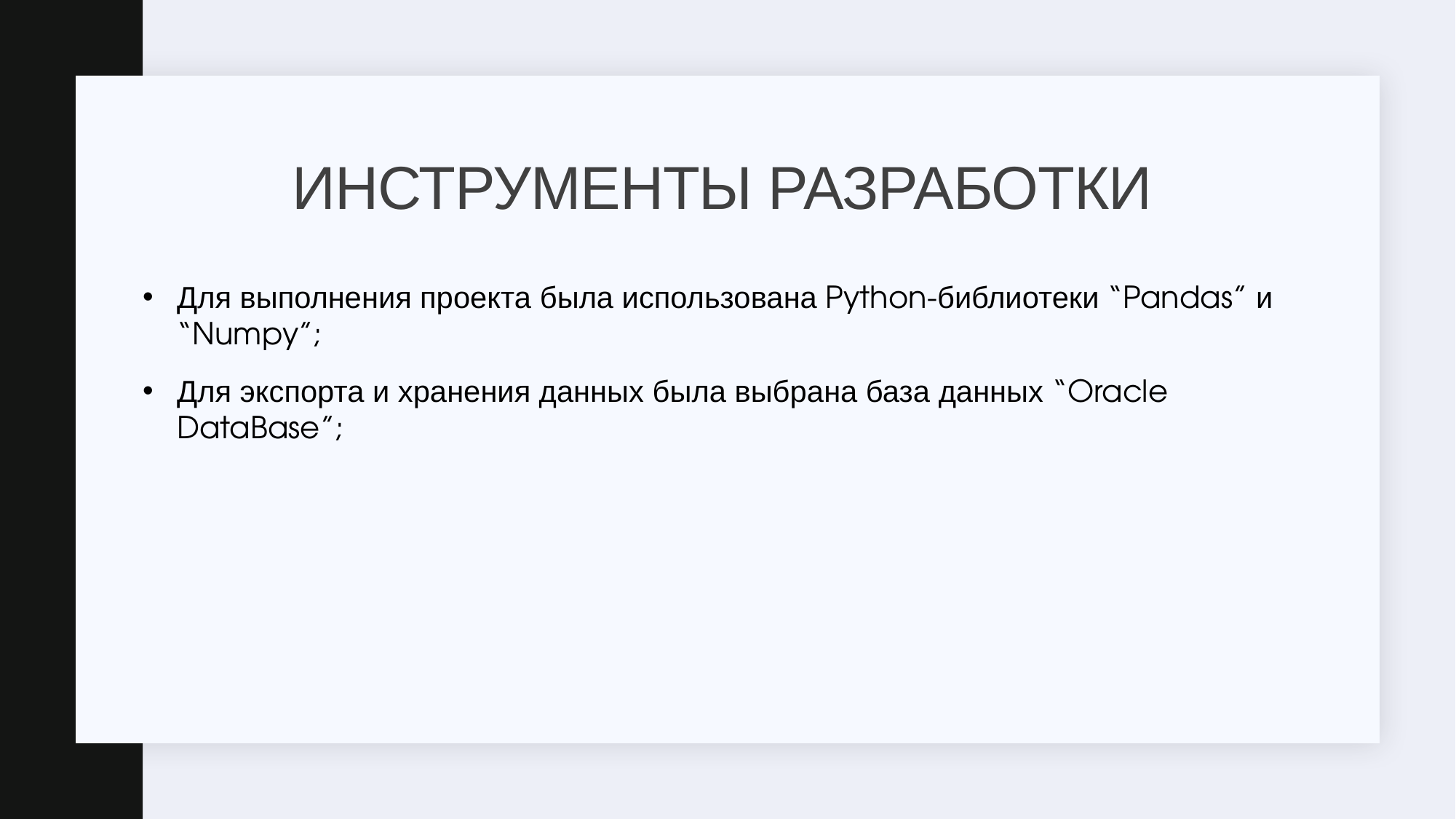

# Инструменты разработки
Для выполнения проекта была использована Python-библиотеки “Pandas” и “Numpy”;
Для экспорта и хранения данных была выбрана база данных “Oracle DataBase”;